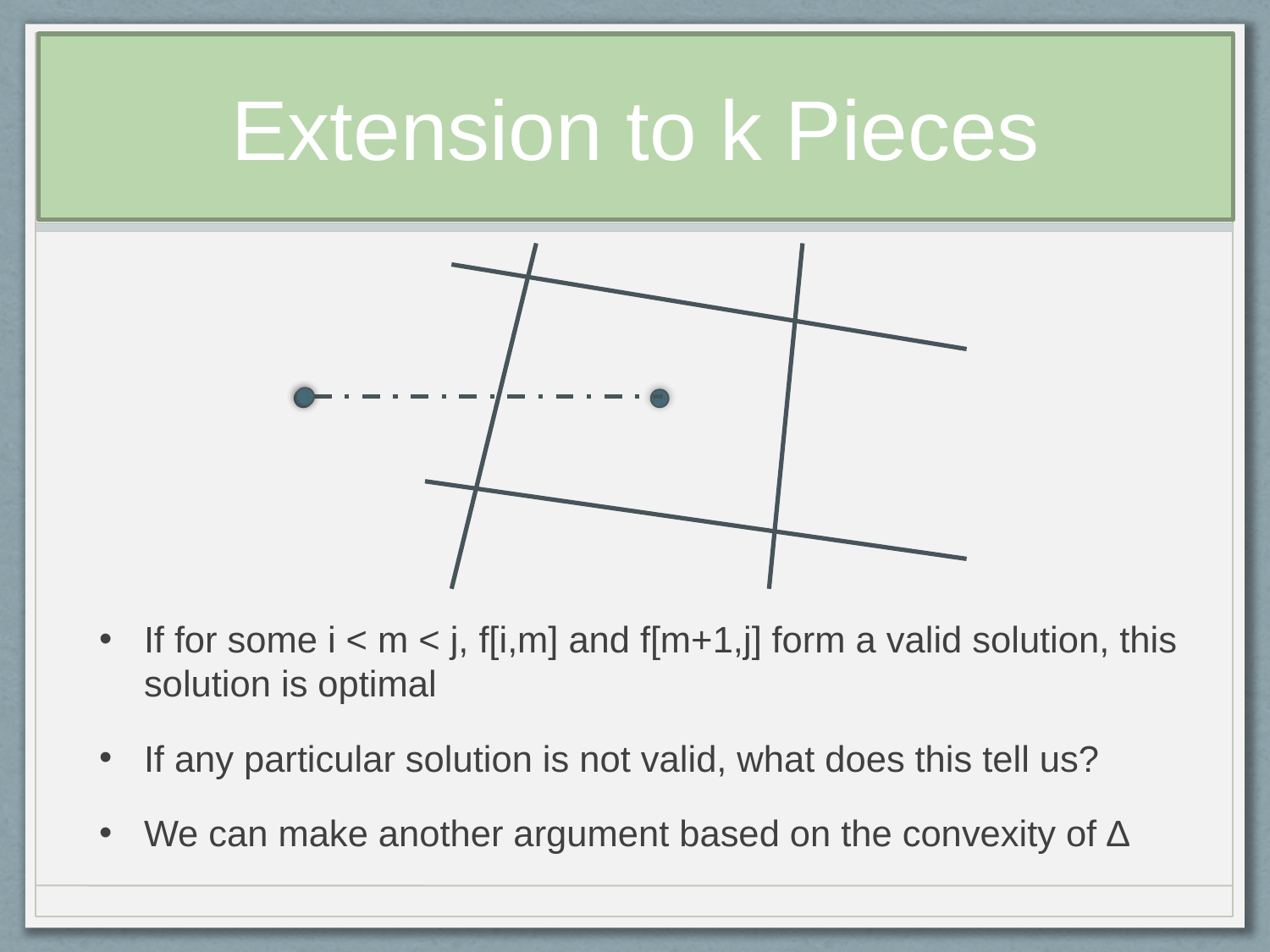

# Extension to k Pieces

If for some i < m < j, f[i,m] and f[m+1,j] form a valid solution, this solution is optimal
If any particular solution is not valid, what does this tell us?
We can make another argument based on the convexity of ∆